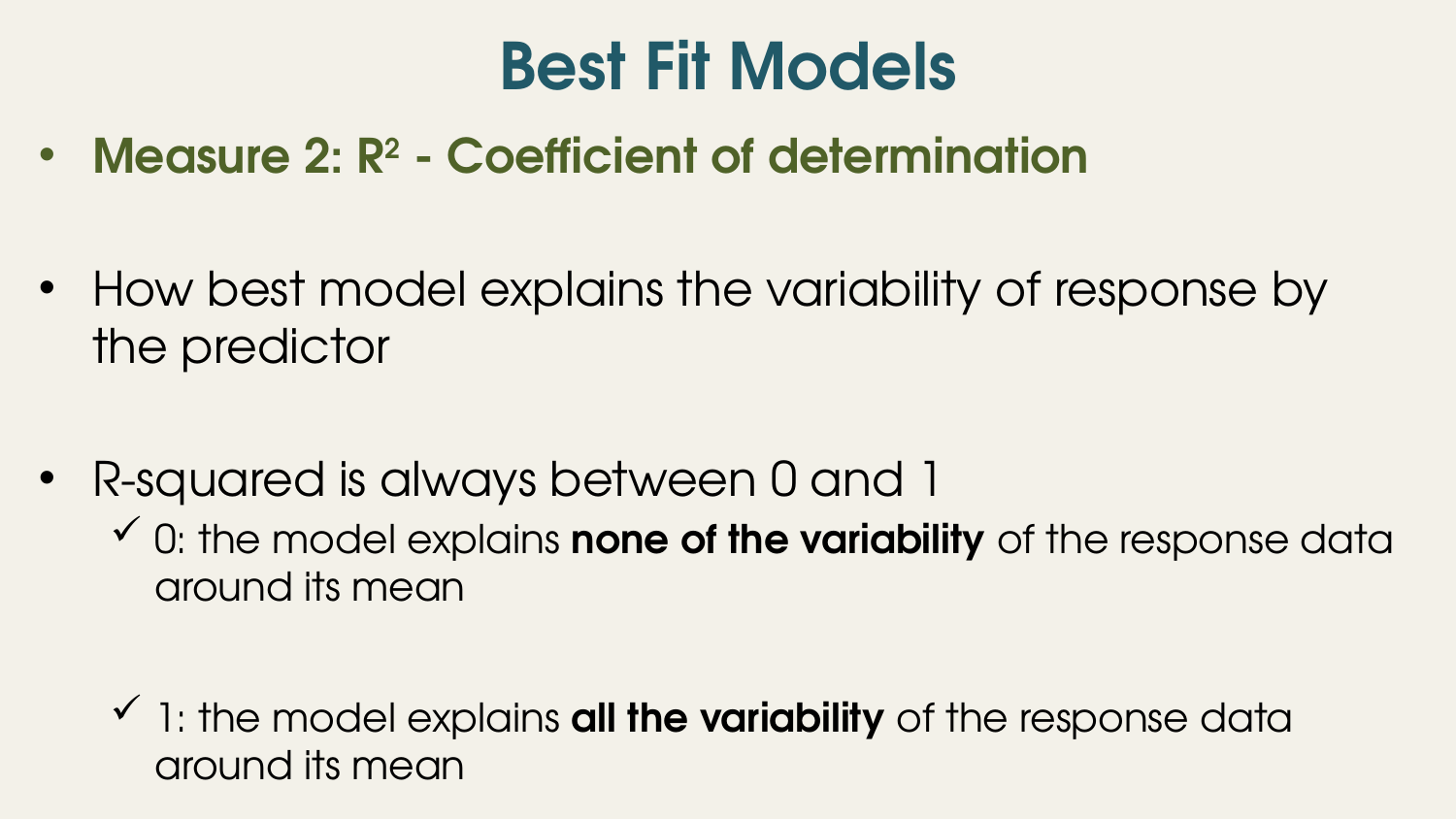

# Best Fit Models
Measure 2: R2 - Coefficient of determination

How best model explains the variability of response by the predictor

R-squared is always between 0 and 1
0: the model explains none of the variability of the response data around its mean

1: the model explains all the variability of the response data around its mean